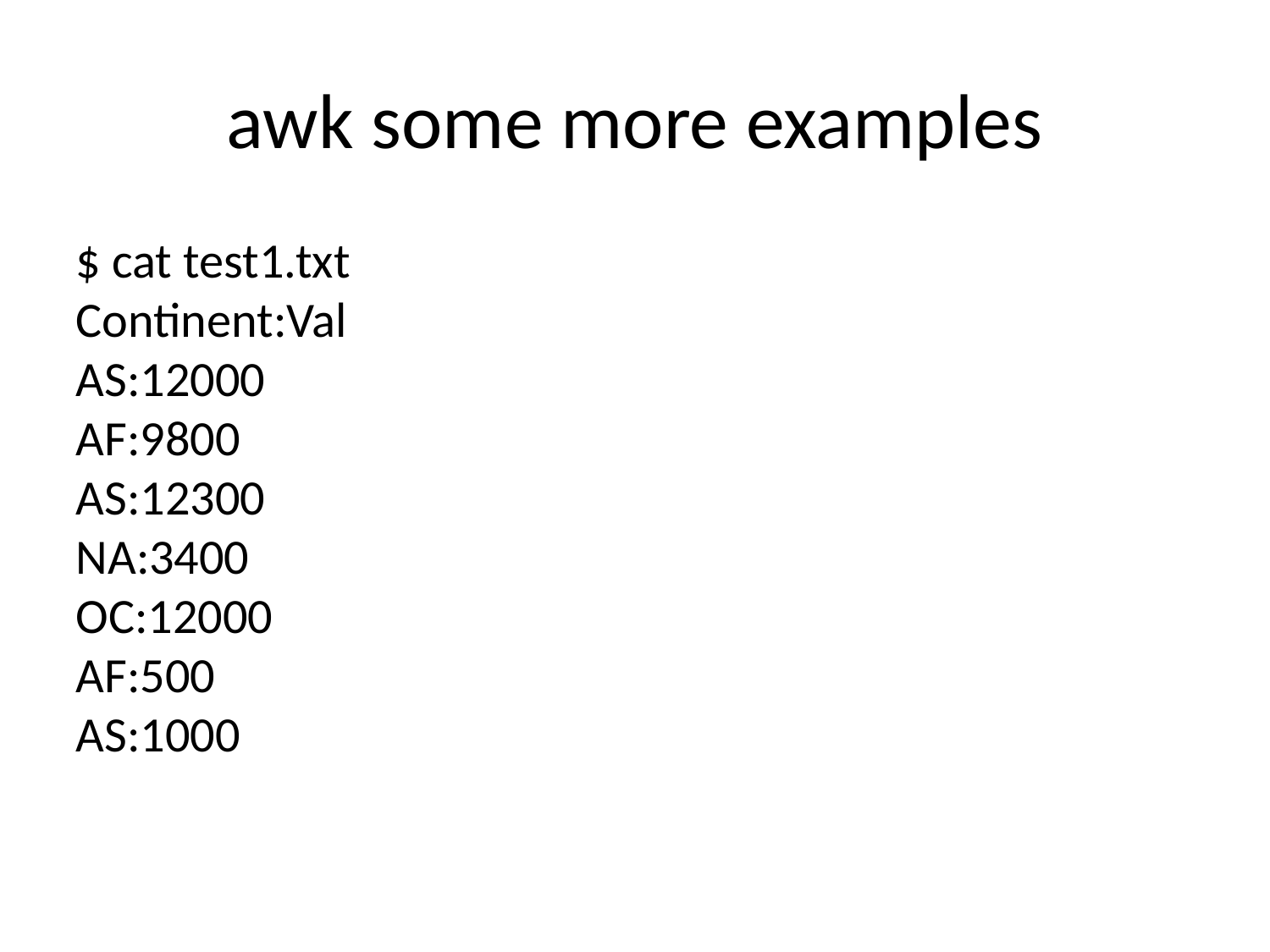

awk some more examples
$ cat test1.txt
Continent:Val
AS:12000
AF:9800
AS:12300
NA:3400
OC:12000
AF:500
AS:1000